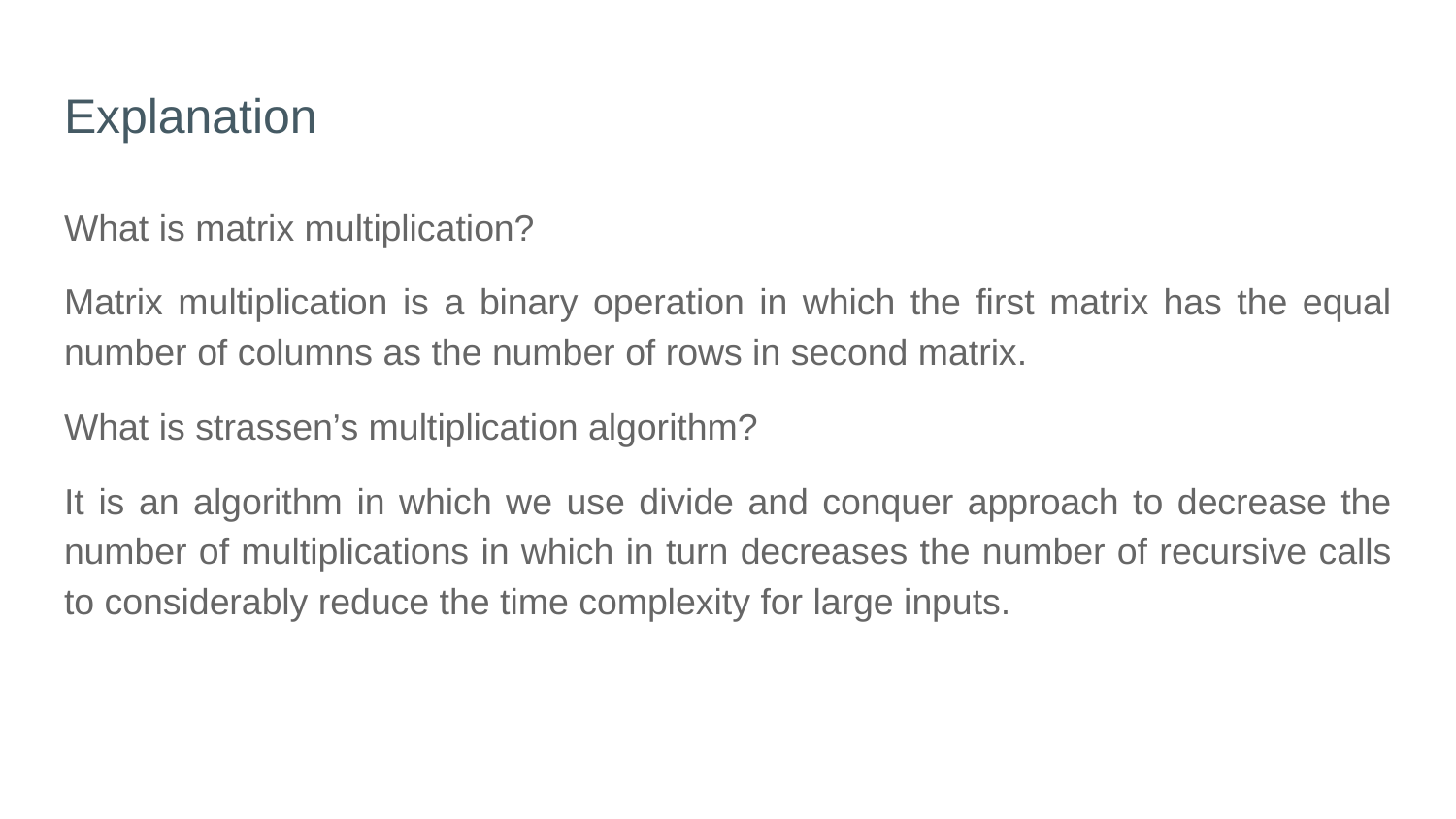

# Explanation
What is matrix multiplication?
Matrix multiplication is a binary operation in which the first matrix has the equal number of columns as the number of rows in second matrix.
What is strassen’s multiplication algorithm?
It is an algorithm in which we use divide and conquer approach to decrease the number of multiplications in which in turn decreases the number of recursive calls to considerably reduce the time complexity for large inputs.